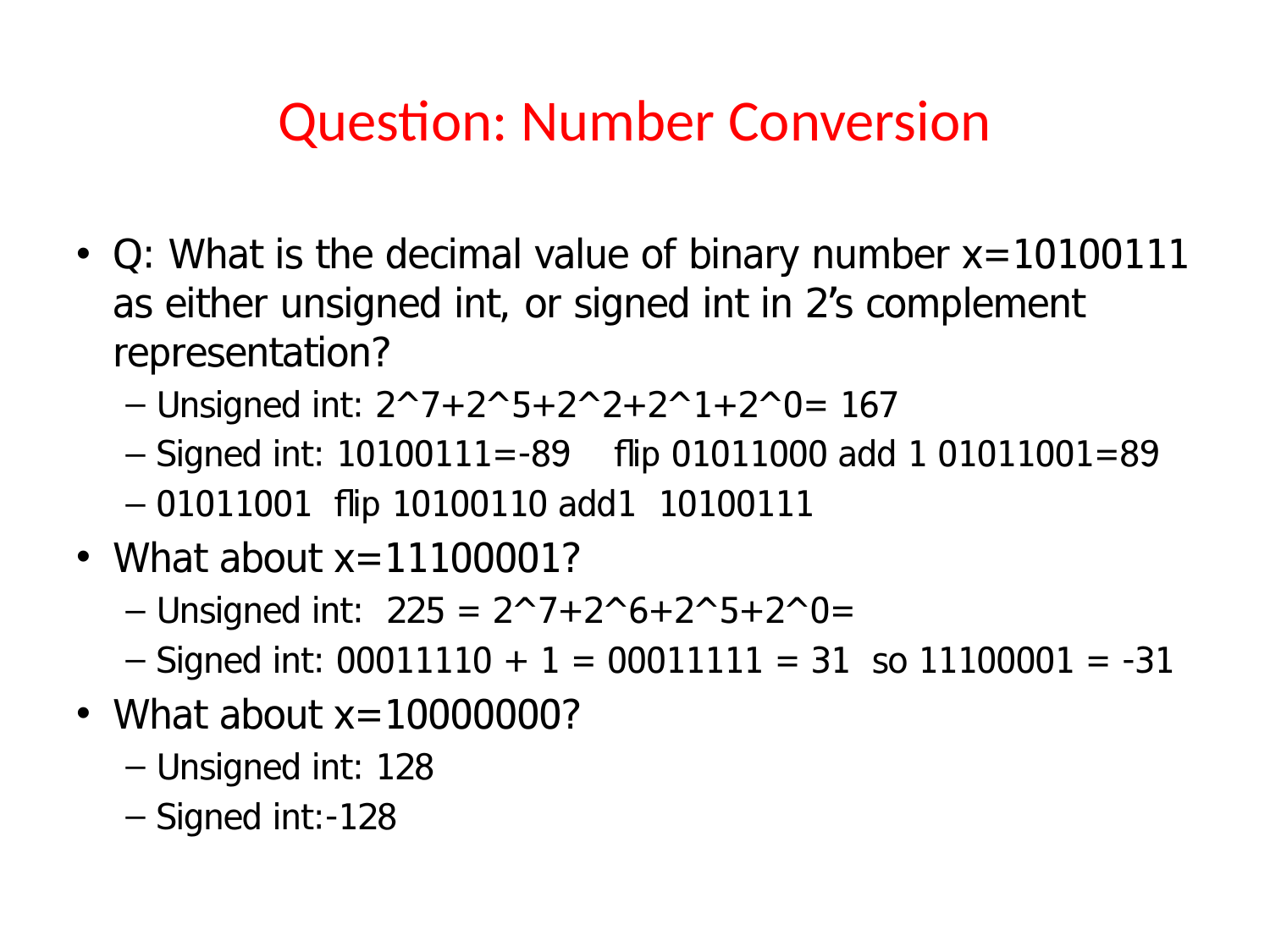

# Question: Number Conversion
Q: What is the decimal value of binary number x=10100111 as either unsigned int, or signed int in 2’s complement representation?
Unsigned int: 2^7+2^5+2^2+2^1+2^0= 167
Signed int: 10100111=-89    flip 01011000 add 1 01011001=89
01011001  flip 10100110 add1  10100111
What about x=11100001?
Unsigned int:  225 = 2^7+2^6+2^5+2^0=
Signed int: 00011110 + 1 = 00011111 = 31  so 11100001 = -31
What about x=10000000?
Unsigned int: 128
Signed int:-128